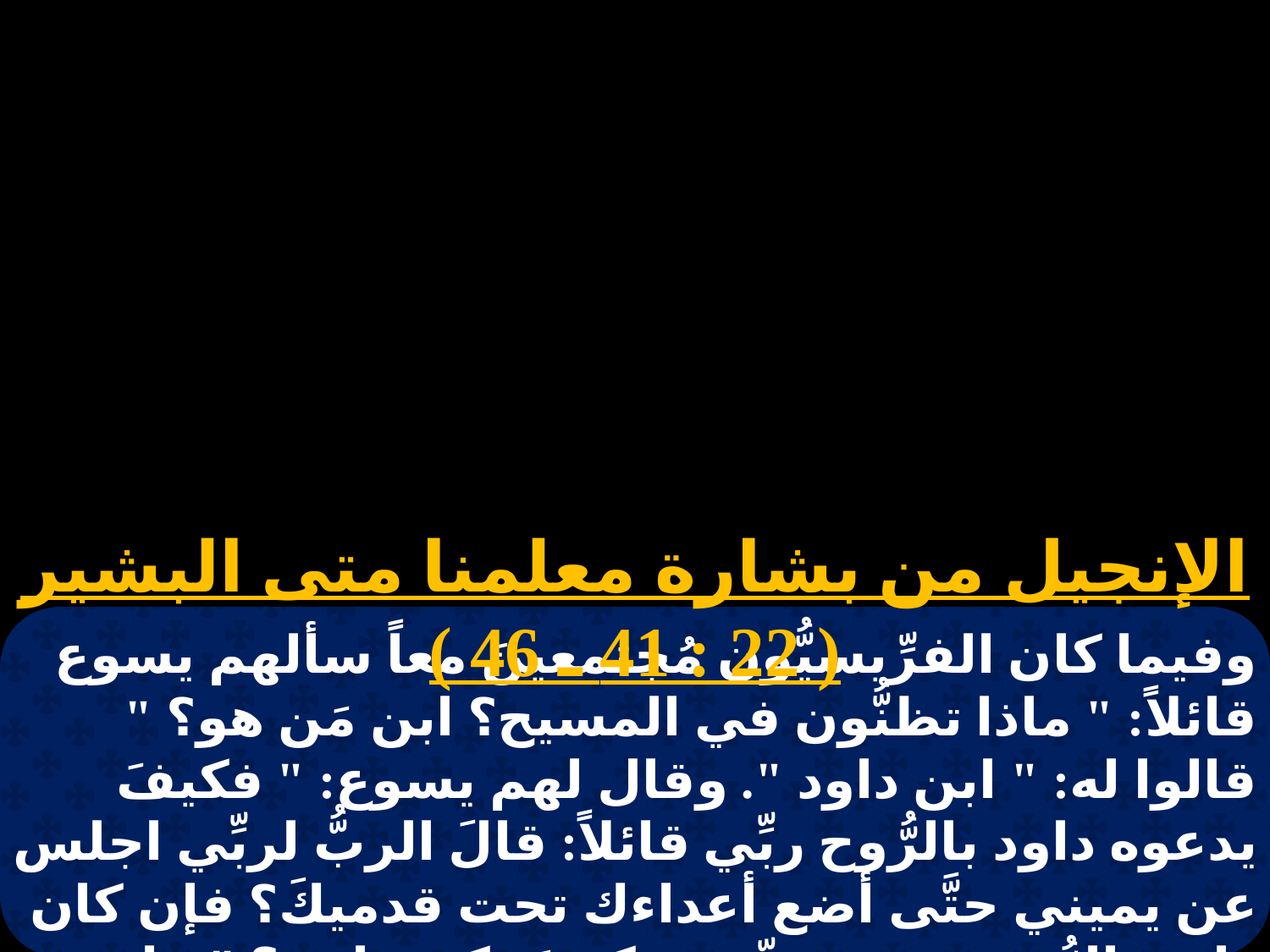

الإنجيل من بشارة معلمنا متى البشير ( 22 : 41 ـ 46 )
وفيما كان الفرِّيسيُّون مُجتمعينَ معاً سألهم يسوع قائلاً: " ماذا تظنُّون في المسيح؟ ابن مَن هو؟ " قالوا له: " ابن داود ". وقال لهم يسوع: " فكيفَ يدعوه داود بالرُّوح ربِّي قائلاً: قالَ الربُّ لربِّي اجلس عن يميني حتَّى أضع أعداءك تحت قدميكَ؟ فإن كان داود بالرُّوح يدعوه ربِّي، فكيفَ يكون ابنه؟ " فلم يستطع أحدٌ أن يجيبه بكلمةٍ. ولم يجسُـر أحدٌ من ذلك اليوم أن يسأله البتَّة.